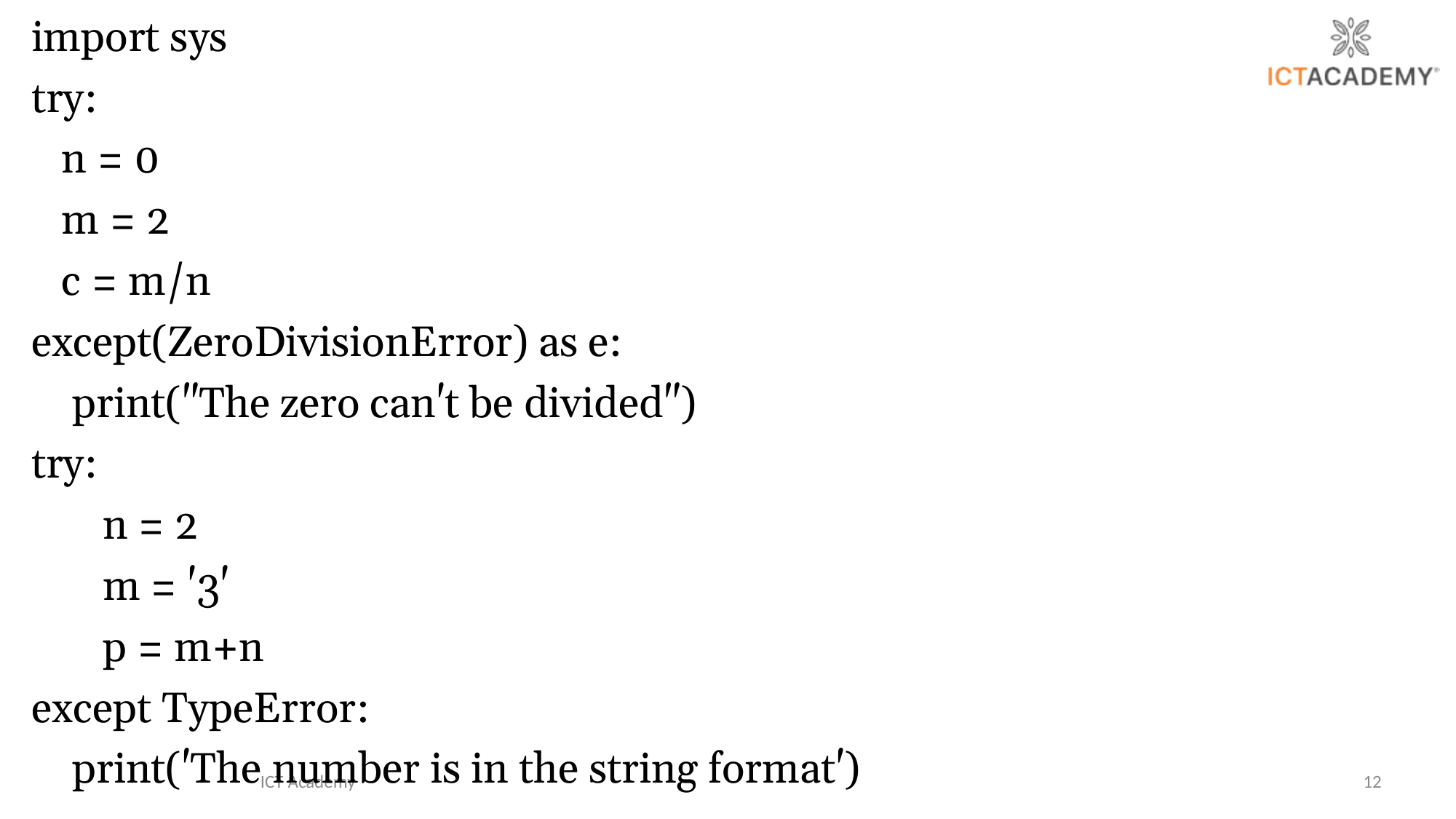

import sys
try:
   n = 0
   m = 2
   c = m/n
except(ZeroDivisionError) as e:
    print("The zero can't be divided")
try:
       n = 2
       m = '3'
       p = m+n
except TypeError:
    print('The number is in the string format')
ICT Academy
12